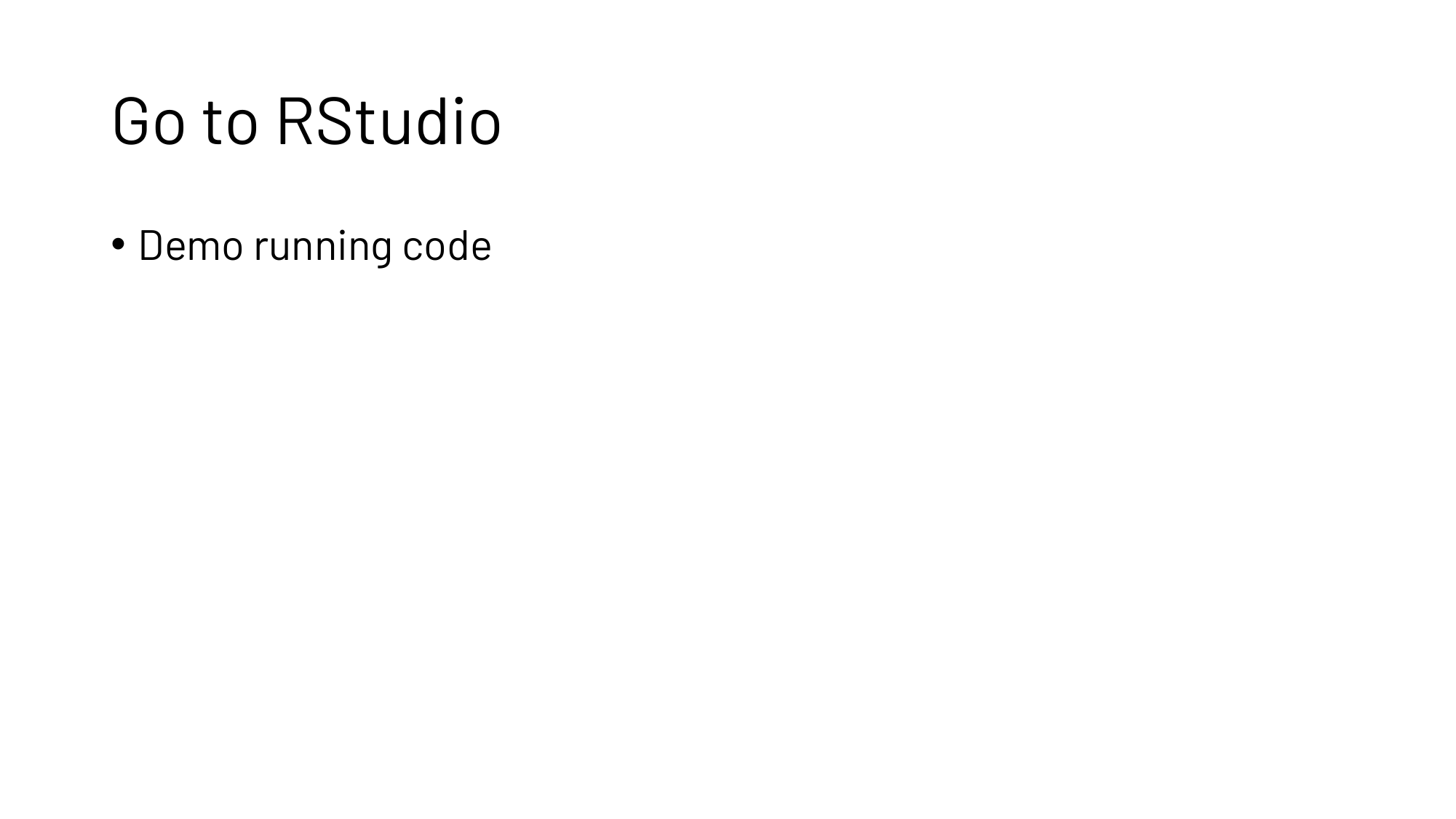

# Go to RStudio
Demo running code